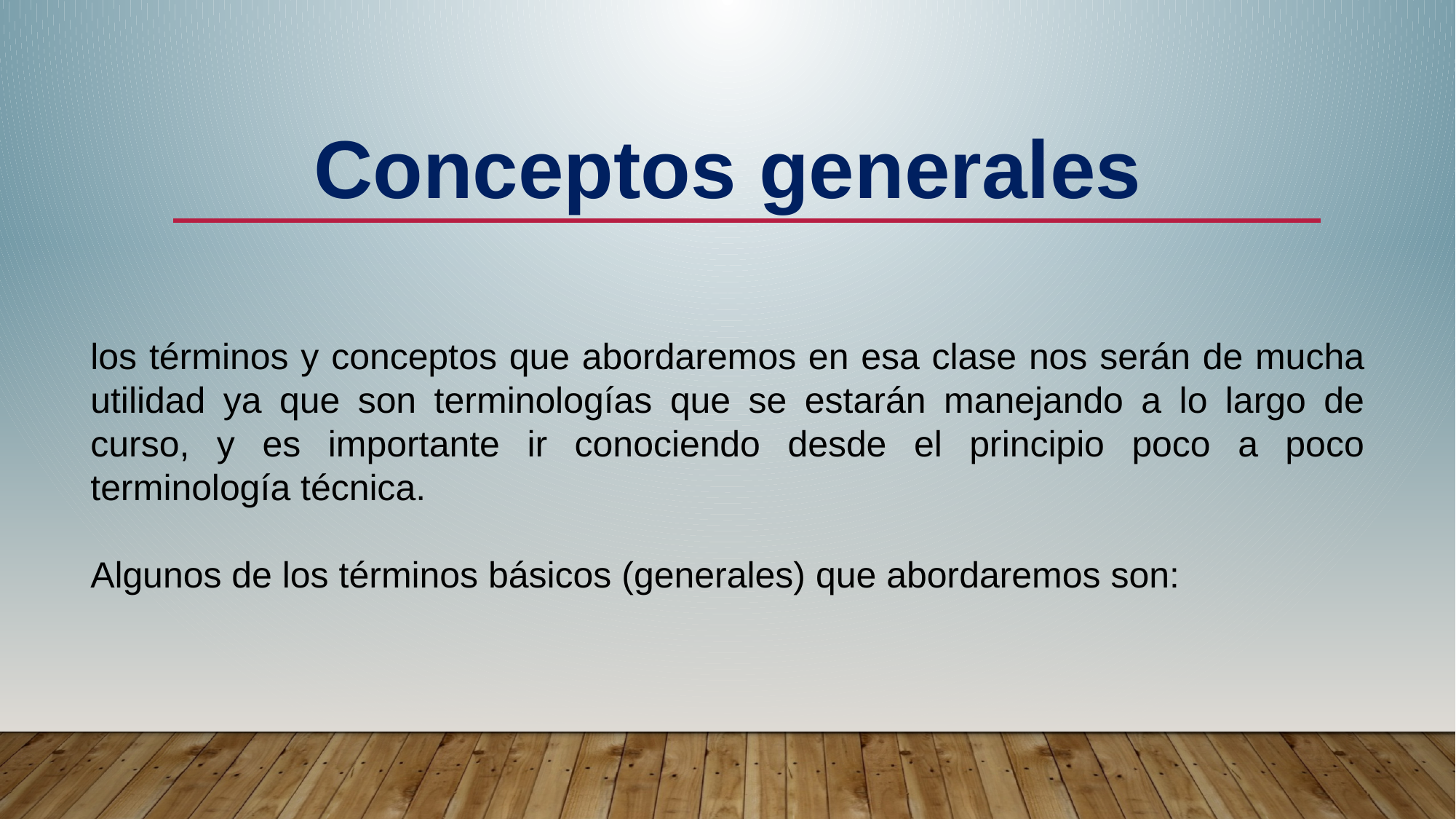

Conceptos generales
los términos y conceptos que abordaremos en esa clase nos serán de mucha utilidad ya que son terminologías que se estarán manejando a lo largo de curso, y es importante ir conociendo desde el principio poco a poco terminología técnica.

Algunos de los términos básicos (generales) que abordaremos son: